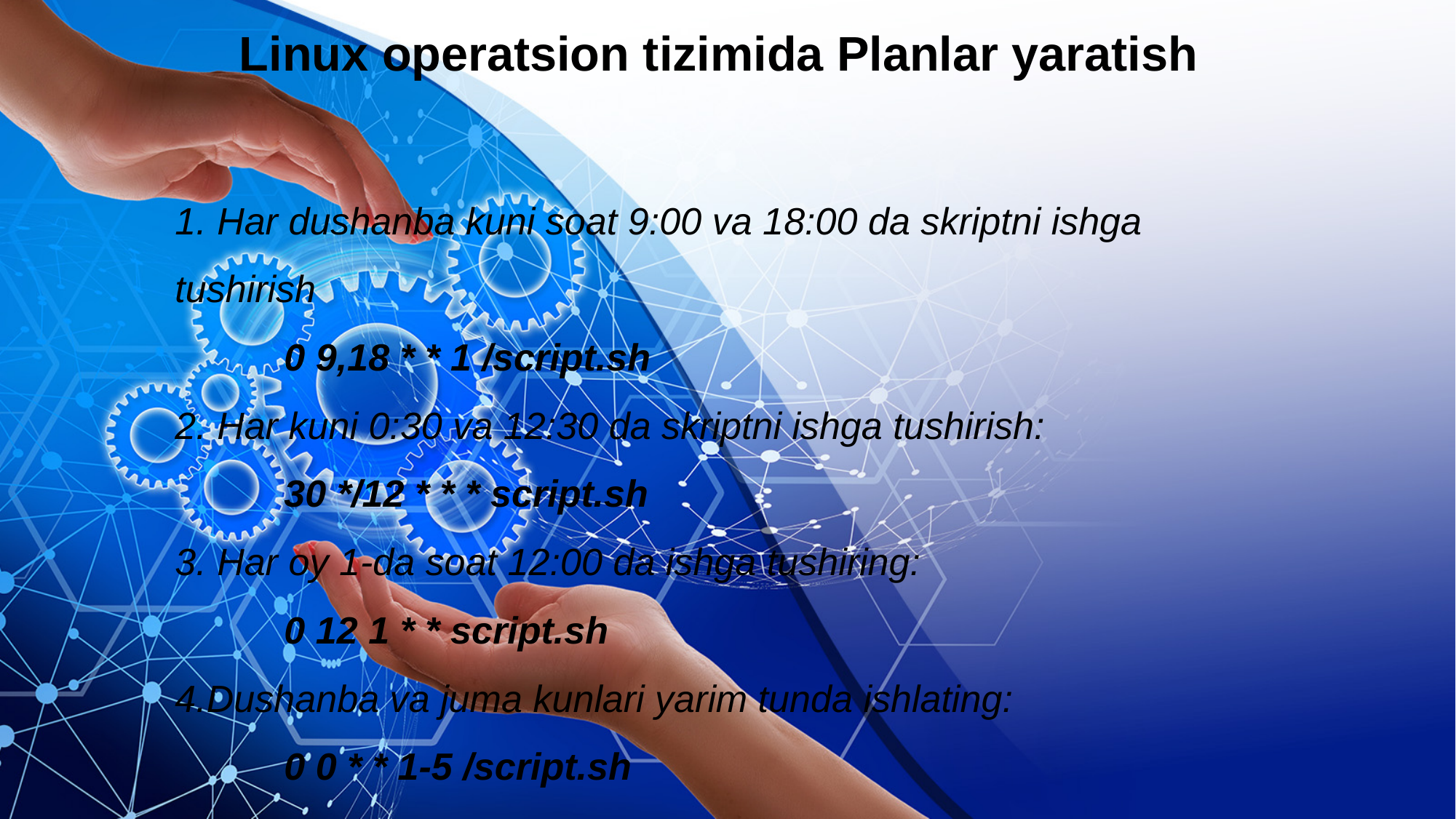

Linux operatsion tizimida Planlar yaratish
1. Har dushanba kuni soat 9:00 va 18:00 da skriptni ishga tushirish
	0 9,18 * * 1 /script.sh
2. Har kuni 0:30 va 12:30 da skriptni ishga tushirish:
	30 */12 * * * script.sh
3. Har oy 1-da soat 12:00 da ishga tushiring:
	0 12 1 * * script.sh
4.Dushanba va juma kunlari yarim tunda ishlating:
	0 0 * * 1-5 /script.sh